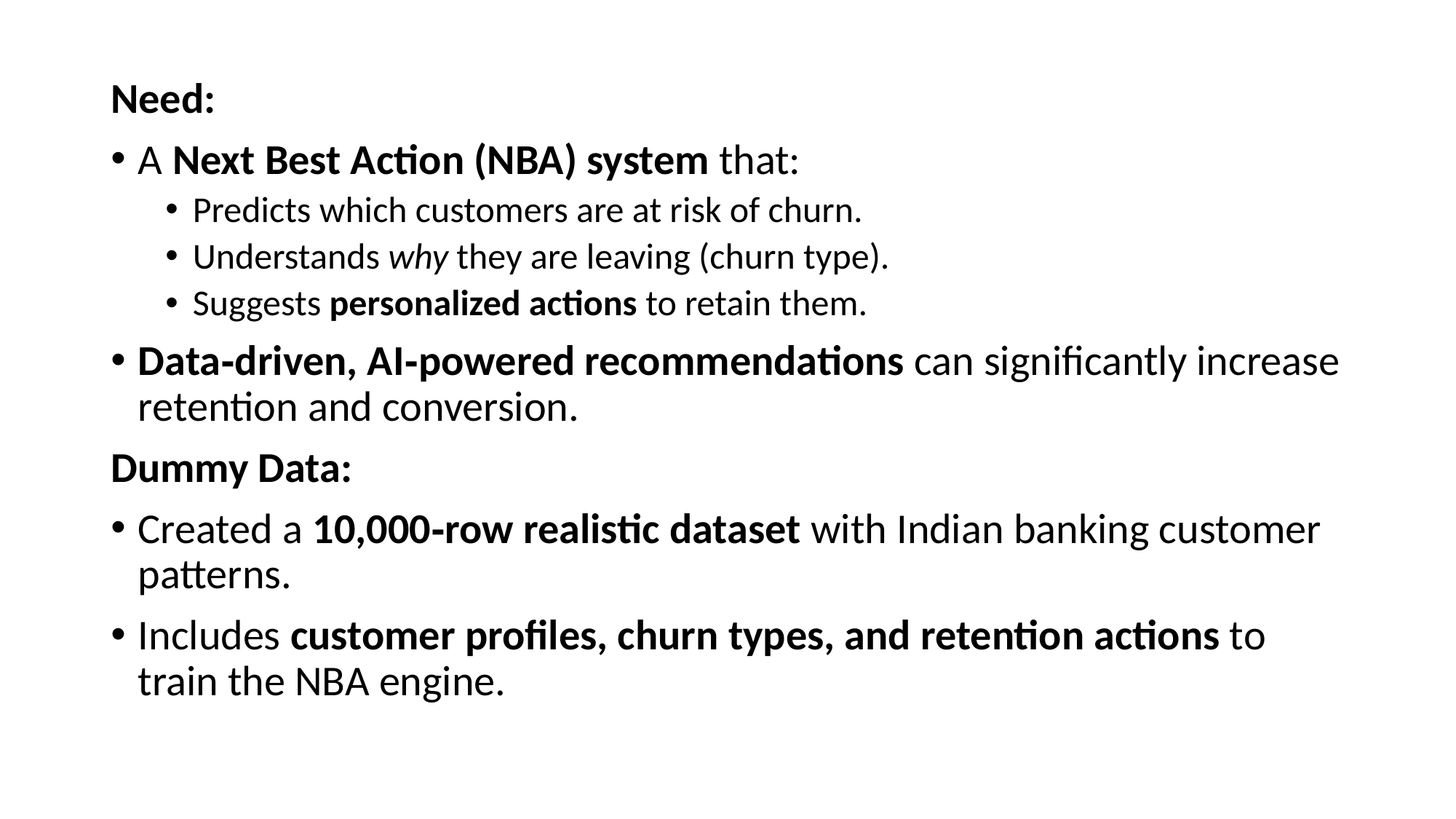

Need:
A Next Best Action (NBA) system that:
Predicts which customers are at risk of churn.
Understands why they are leaving (churn type).
Suggests personalized actions to retain them.
Data‑driven, AI‑powered recommendations can significantly increase retention and conversion.
Dummy Data:
Created a 10,000‑row realistic dataset with Indian banking customer patterns.
Includes customer profiles, churn types, and retention actions to train the NBA engine.